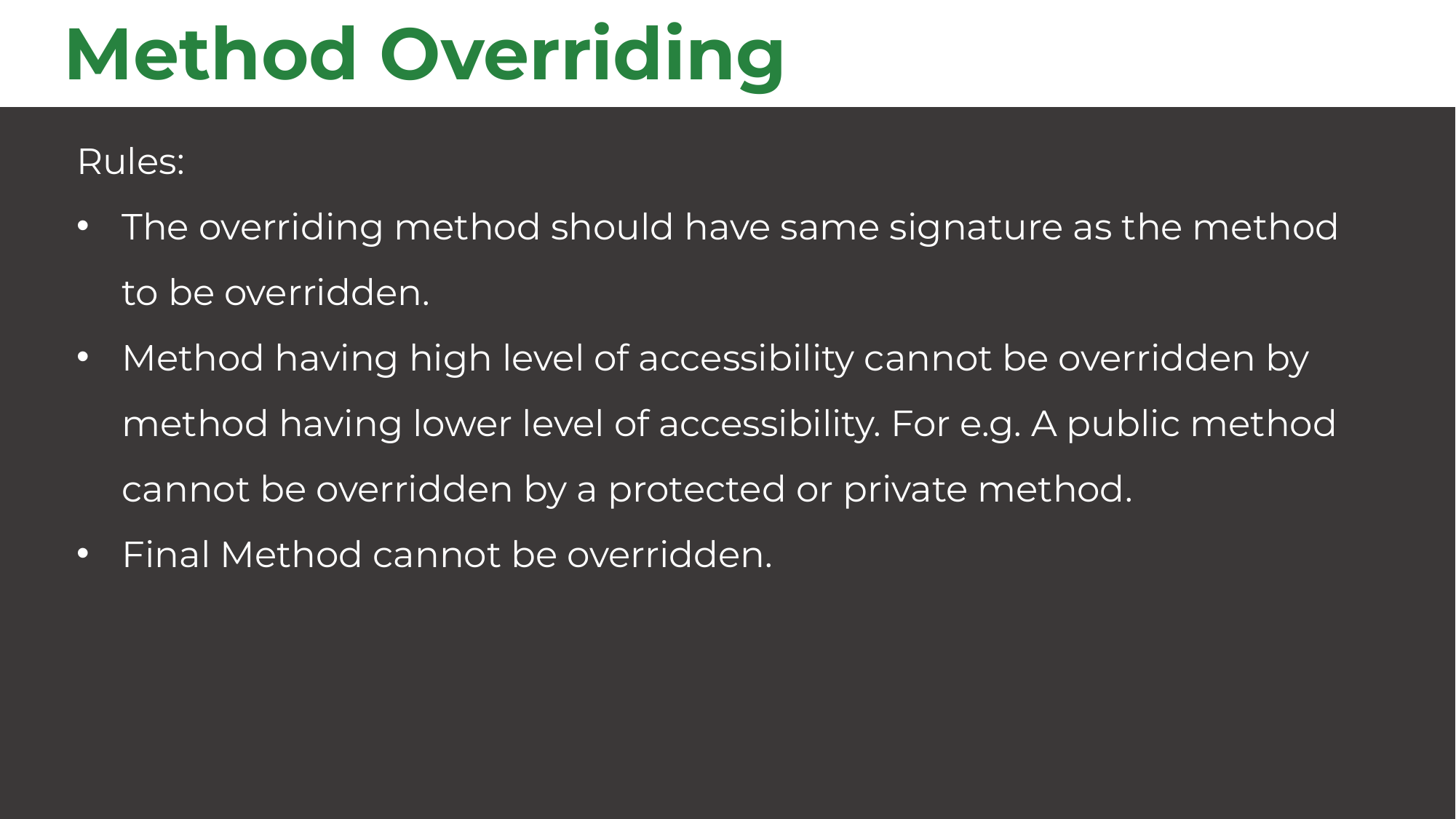

# Method Overriding
Rules:
The overriding method should have same signature as the method to be overridden.
Method having high level of accessibility cannot be overridden by method having lower level of accessibility. For e.g. A public method cannot be overridden by a protected or private method.
Final Method cannot be overridden.